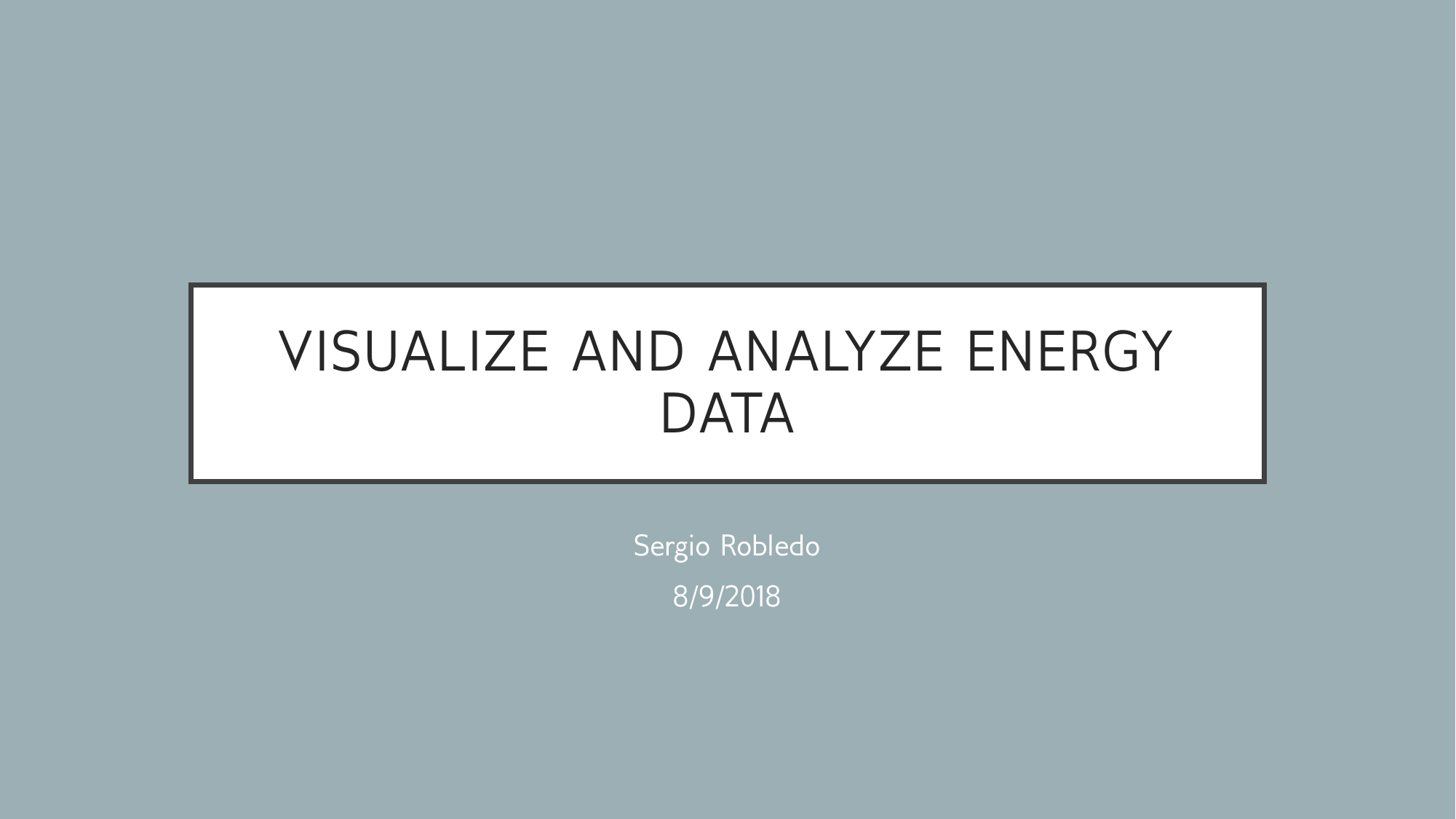

# Visualize and analyze energy data
Sergio Robledo
8/9/2018